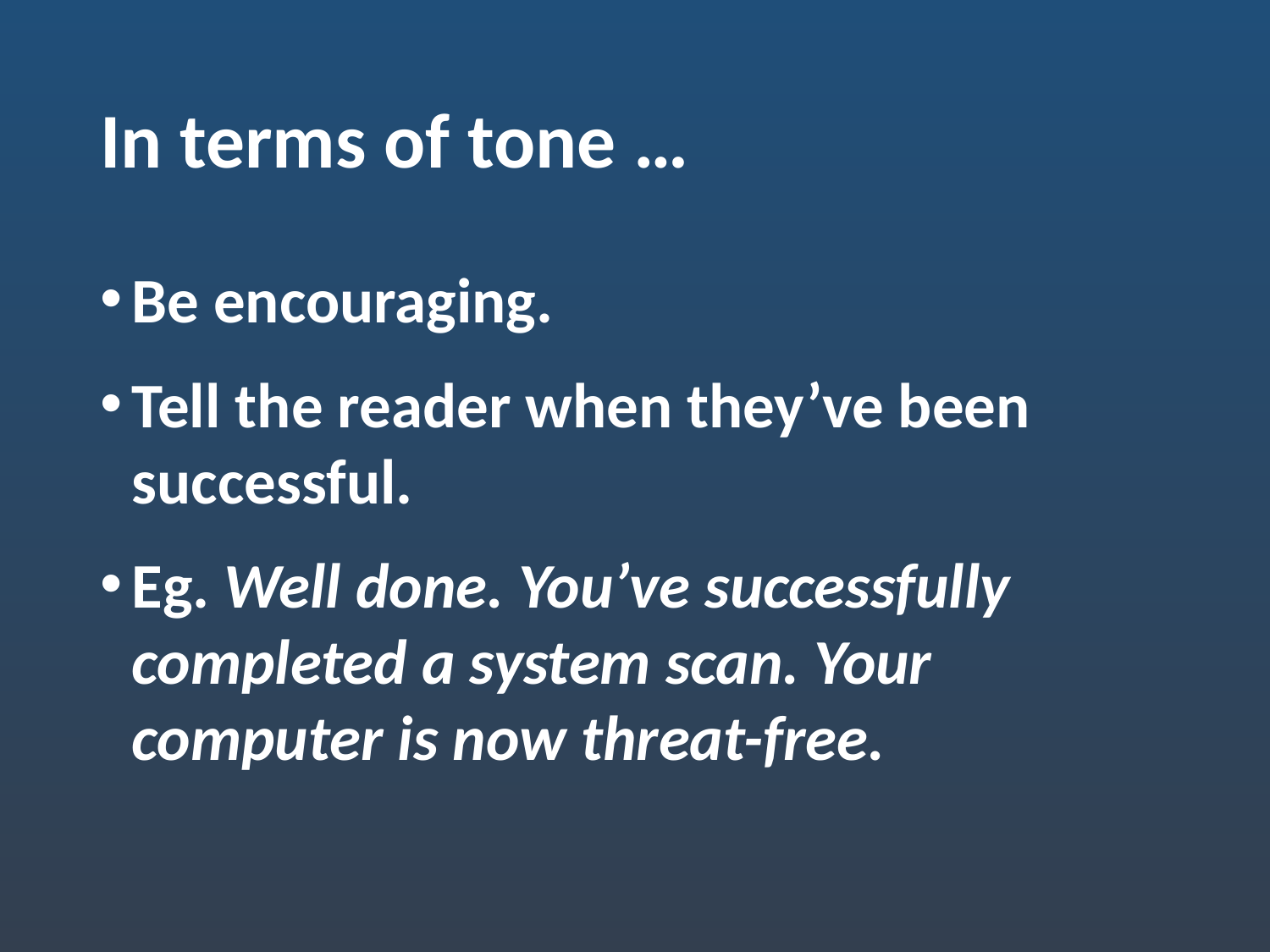

# In terms of tone …
Be encouraging.
Tell the reader when they’ve been successful.
Eg. Well done. You’ve successfully  completed a system scan. Your computer is now threat-free.